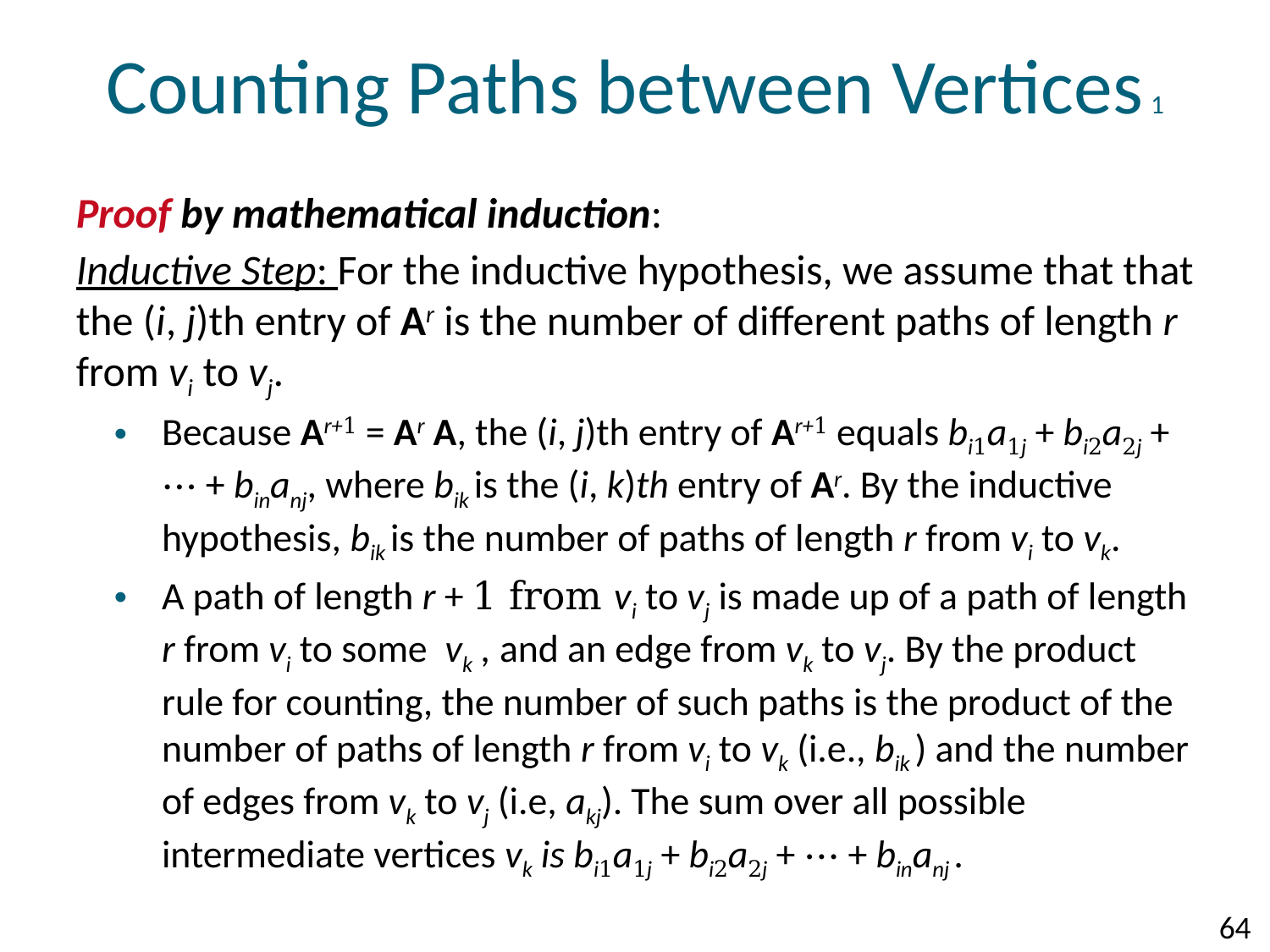

# Counting Paths between Vertices 1
Proof by mathematical induction:
Inductive Step: For the inductive hypothesis, we assume that that the (i, j)th entry of Ar is the number of different paths of length r from vi to vj.
Because Ar+1 = Ar A, the (i, j)th entry of Ar+1 equals bi1a1j + bi2a2j + ⋯ + binanj, where bik is the (i, k)th entry of Ar. By the inductive hypothesis, bik is the number of paths of length r from vi to vk.
A path of length r + 1 from vi to vj is made up of a path of length r from vi to some  vk , and an edge from vk to vj. By the product rule for counting, the number of such paths is the product of the number of paths of length r from vi to vk (i.e., bik ) and the number of edges from vk to vj (i.e, akj). The sum over all possible intermediate vertices vk is bi1a1j + bi2a2j + ⋯ + binanj .